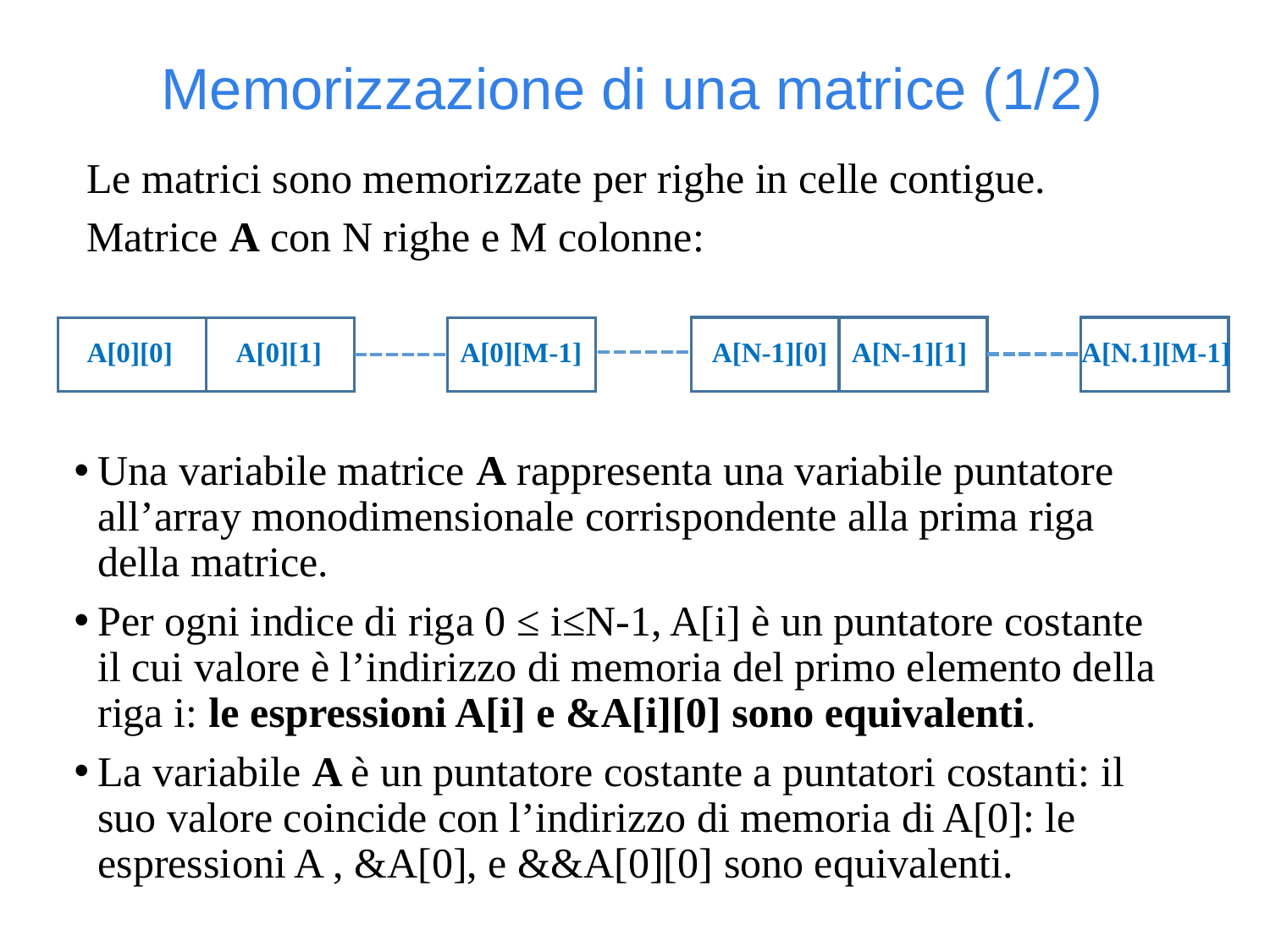

Memorizzazione di una matrice (1/2)
Le matrici sono memorizzate per righe in celle contigue.
Matrice A con N righe e M colonne:

A[N-1][0]
A[N-1][1]
A[N.1][M-1]

A[0][0]
A[0][1]
A[0][M-1]
Una variabile matrice A rappresenta una variabile puntatore all’array monodimensionale corrispondente alla prima riga della matrice.
Per ogni indice di riga 0 ≤ i≤N-1, A[i] è un puntatore costante il cui valore è l’indirizzo di memoria del primo elemento della riga i: le espressioni A[i] e &A[i][0] sono equivalenti.
La variabile A è un puntatore costante a puntatori costanti: il suo valore coincide con l’indirizzo di memoria di A[0]: le espressioni A , &A[0], e &&A[0][0] sono equivalenti.